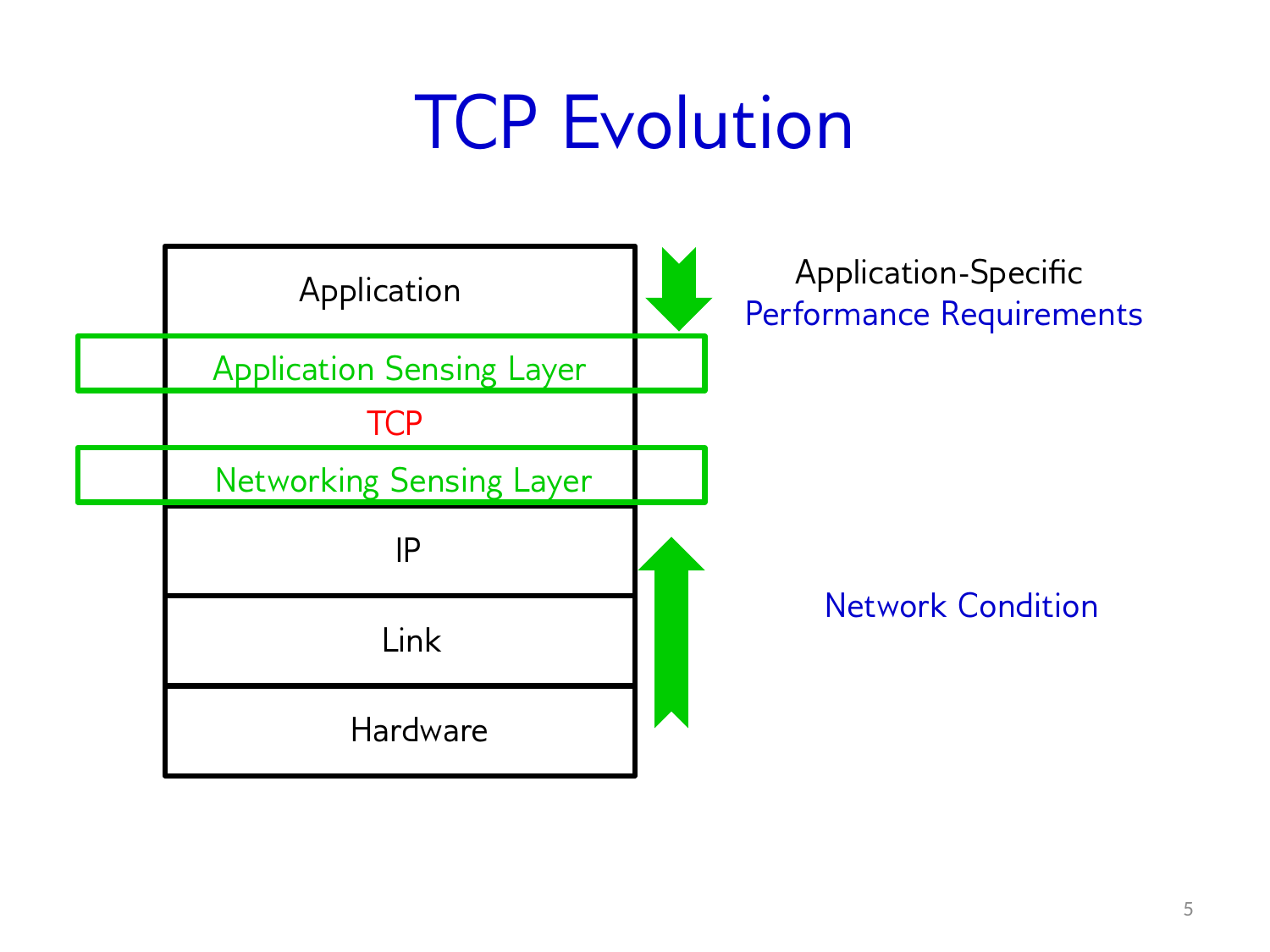

# TCP Evolution
Application-Specific
Performance Requirements

Application

Application Sensing Layer
TCP

Networking Sensing Layer

IP
Network Condition

Link

Hardware
5